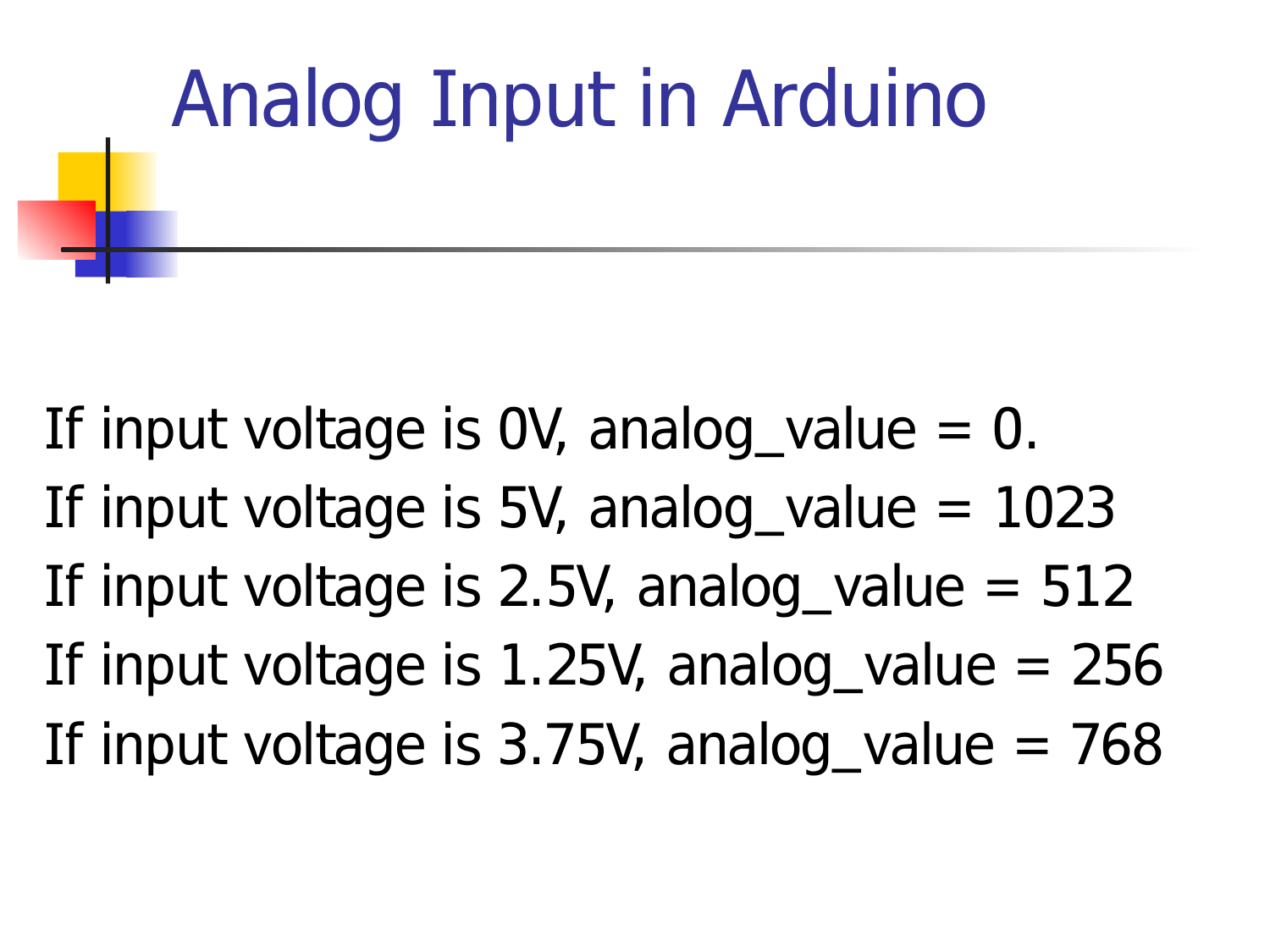

# Analog Input in Arduino

If input voltage is 0V, analog_value = 0.
If input voltage is 5V, analog_value = 1023
If input voltage is 2.5V, analog_value = 512
If input voltage is 1.25V, analog_value = 256
If input voltage is 3.75V, analog_value = 768